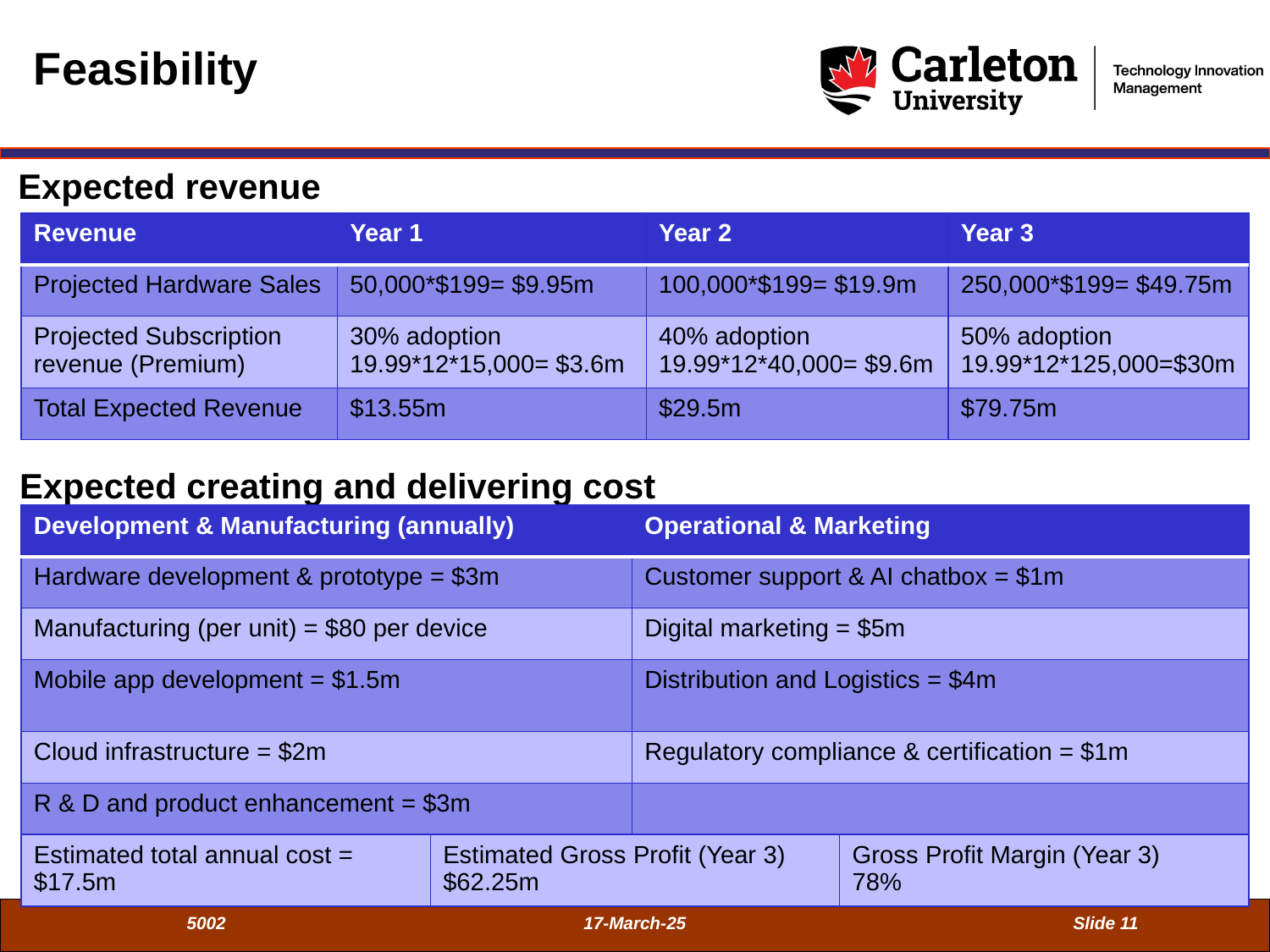

Feasibility
Expected revenue
| Revenue | Year 1 | Year 2 | Year 3 |
| --- | --- | --- | --- |
| Projected Hardware Sales | 50,000\*$199= $9.95m | 100,000\*$199= $19.9m | 250,000\*$199= $49.75m |
| Projected Subscription revenue (Premium) | 30% adoption 19.99\*12\*15,000= $3.6m | 40% adoption 19.99\*12\*40,000= $9.6m | 50% adoption 19.99\*12\*125,000=$30m |
| Total Expected Revenue | $13.55m | $29.5m | $79.75m |
Expected creating and delivering cost
| Development & Manufacturing (annually) |  | Operational & Marketing |  |
| --- | --- | --- | --- |
| Hardware development & prototype = $3m |  | Customer support & AI chatbox = $1m |  |
| Manufacturing (per unit) = $80 per device |  | Digital marketing = $5m |  |
| Mobile app development = $1.5m |  | Distribution and Logistics = $4m |  |
| Cloud infrastructure = $2m |  | Regulatory compliance & certification = $1m |  |
| R & D and product enhancement = $3m |  |  |  |
| Estimated total annual cost = $17.5m | Estimated Gross Profit (Year 3) $62.25m |  | Gross Profit Margin (Year 3) 78% |
5002
17-March-25

Slide 11